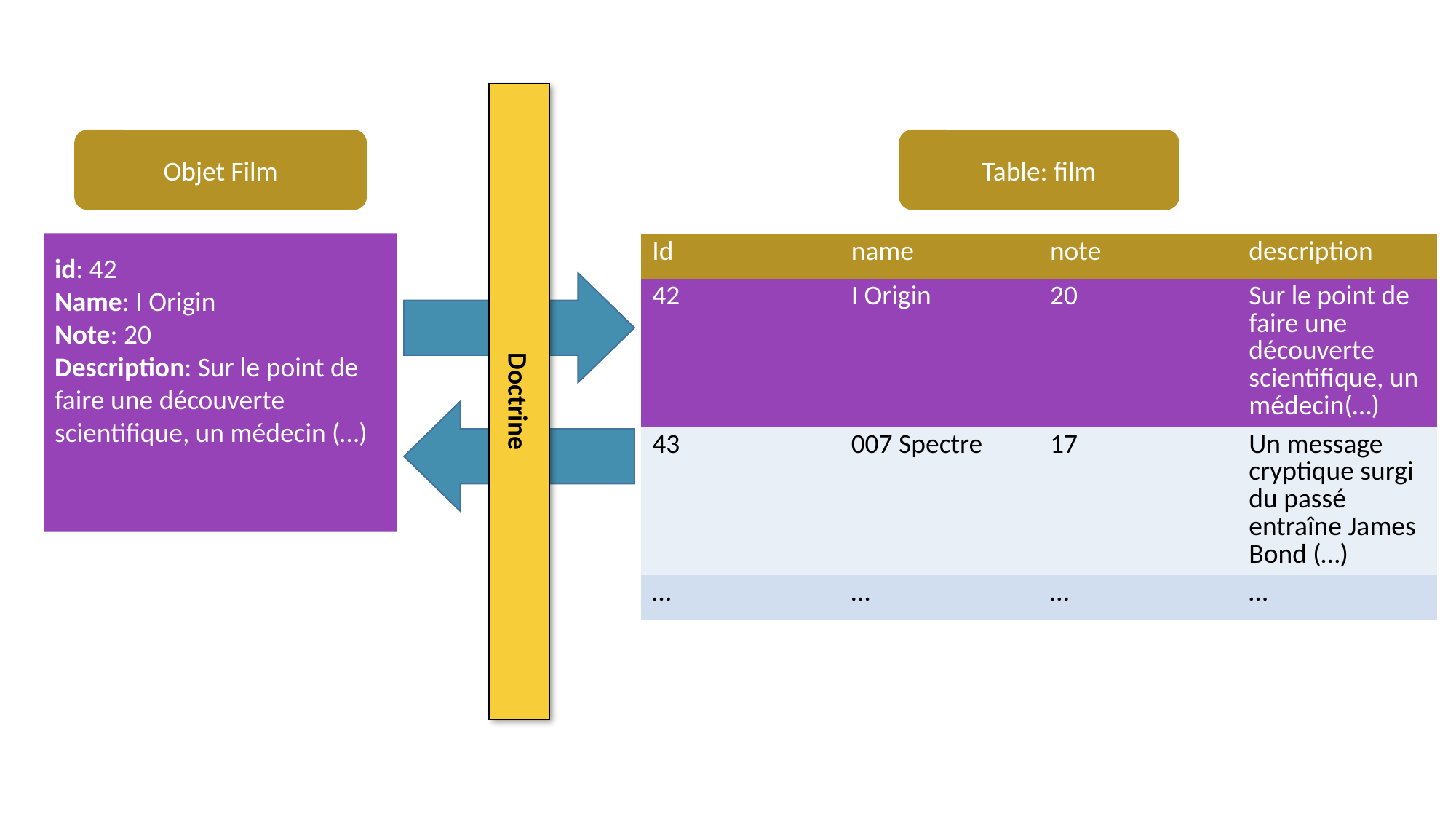

Objet Film
Table: film
id: 42
Name: I Origin
Note: 20
Description: Sur le point de faire une découverte scientifique, un médecin (…)
| Id | name | note | description |
| --- | --- | --- | --- |
| 42 | I Origin | 20 | Sur le point de faire une découverte scientifique, un médecin(…) |
| 43 | 007 Spectre | 17 | Un message cryptique surgi du passé entraîne James Bond (…) |
| … | … | … | … |

Doctrine